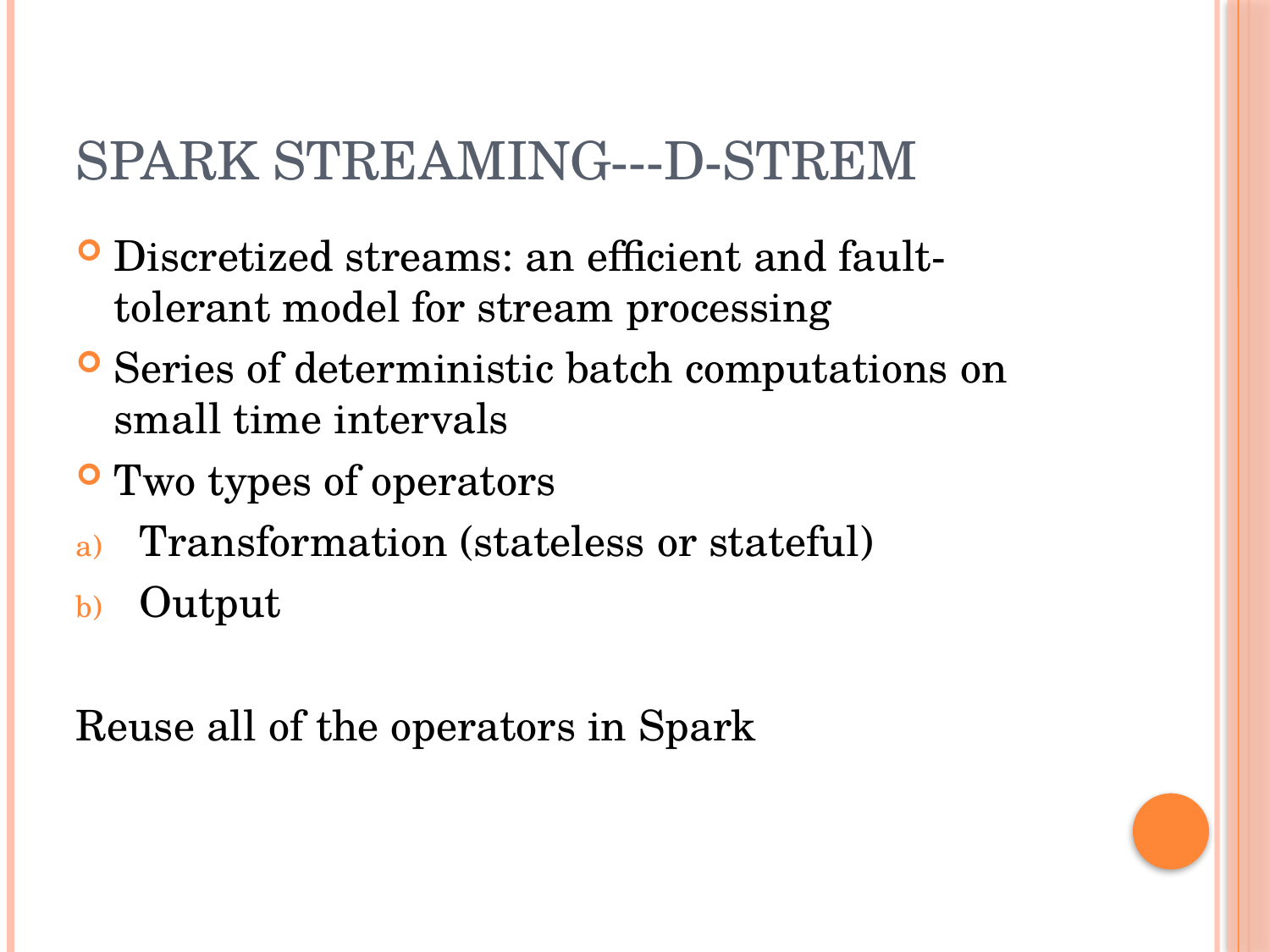

# Spark streaming---D-Strem
Discretized streams: an efficient and fault-tolerant model for stream processing
Series of deterministic batch computations on small time intervals
Two types of operators
Transformation (stateless or stateful)
Output

Reuse all of the operators in Spark